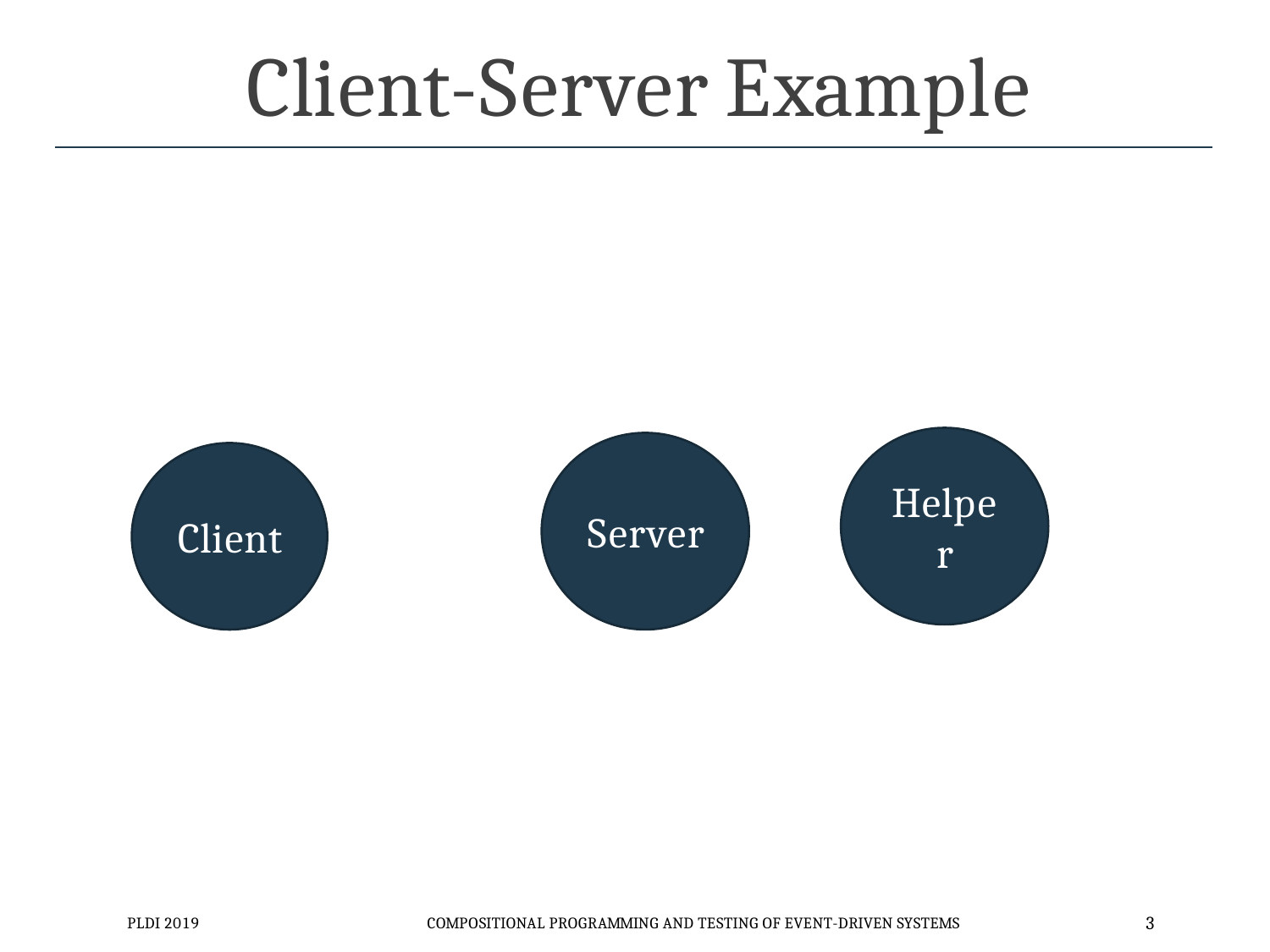

# Client-Server Example
Helper
Server
Client
PLDI 2019
Compositional Programming and Testing of Event-Driven Systems
3